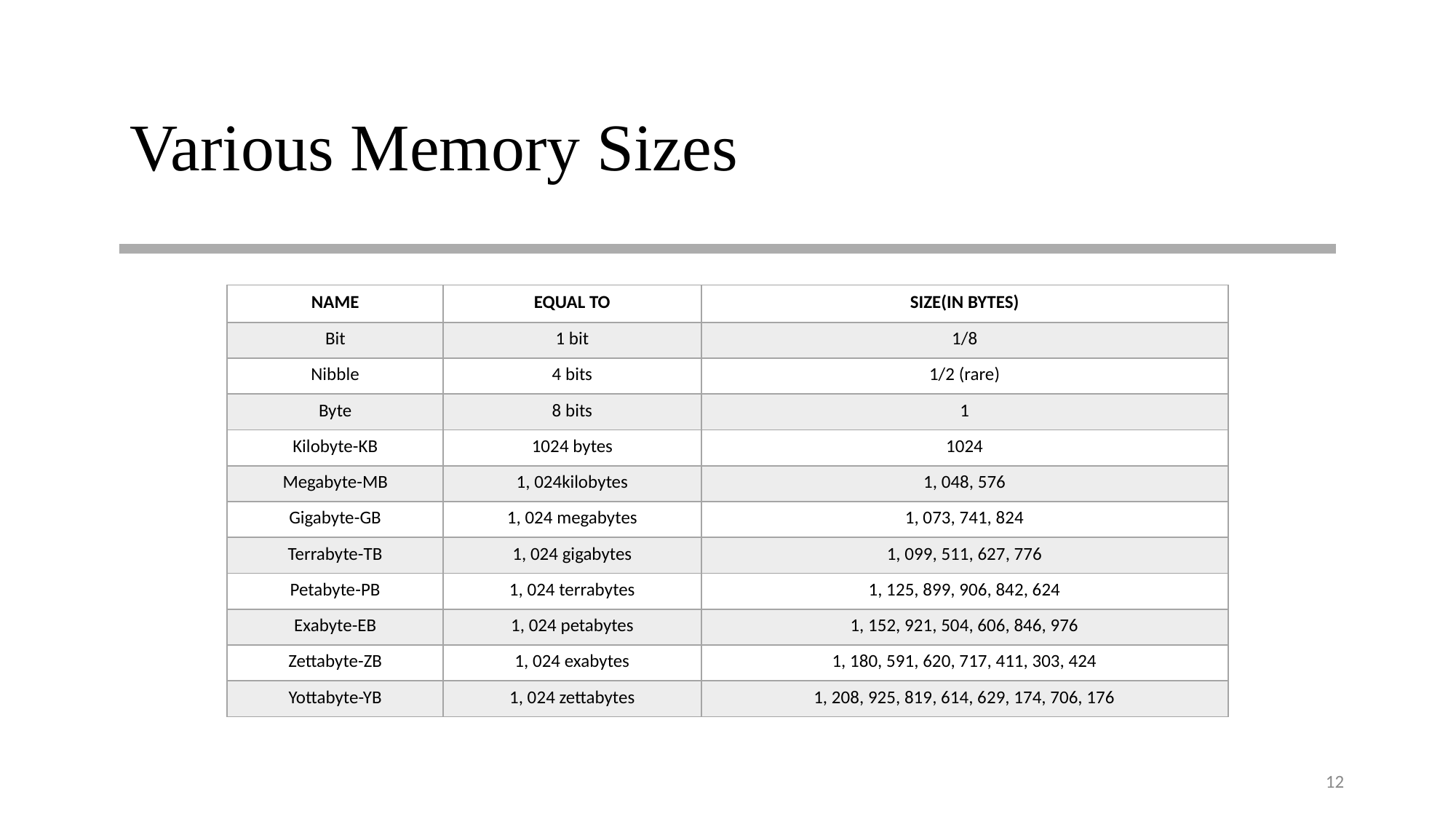

# Various Memory Sizes

| NAME | EQUAL TO | SIZE(IN BYTES) |
| --- | --- | --- |
| Bit | 1 bit | 1/8 |
| Nibble | 4 bits | 1/2 (rare) |
| Byte | 8 bits | 1 |
| Kilobyte-KB | 1024 bytes | 1024 |
| Megabyte-MB | 1, 024kilobytes | 1, 048, 576 |
| Gigabyte-GB | 1, 024 megabytes | 1, 073, 741, 824 |
| Terrabyte-TB | 1, 024 gigabytes | 1, 099, 511, 627, 776 |
| Petabyte-PB | 1, 024 terrabytes | 1, 125, 899, 906, 842, 624 |
| Exabyte-EB | 1, 024 petabytes | 1, 152, 921, 504, 606, 846, 976 |
| Zettabyte-ZB | 1, 024 exabytes | 1, 180, 591, 620, 717, 411, 303, 424 |
| Yottabyte-YB | 1, 024 zettabytes | 1, 208, 925, 819, 614, 629, 174, 706, 176 |
12